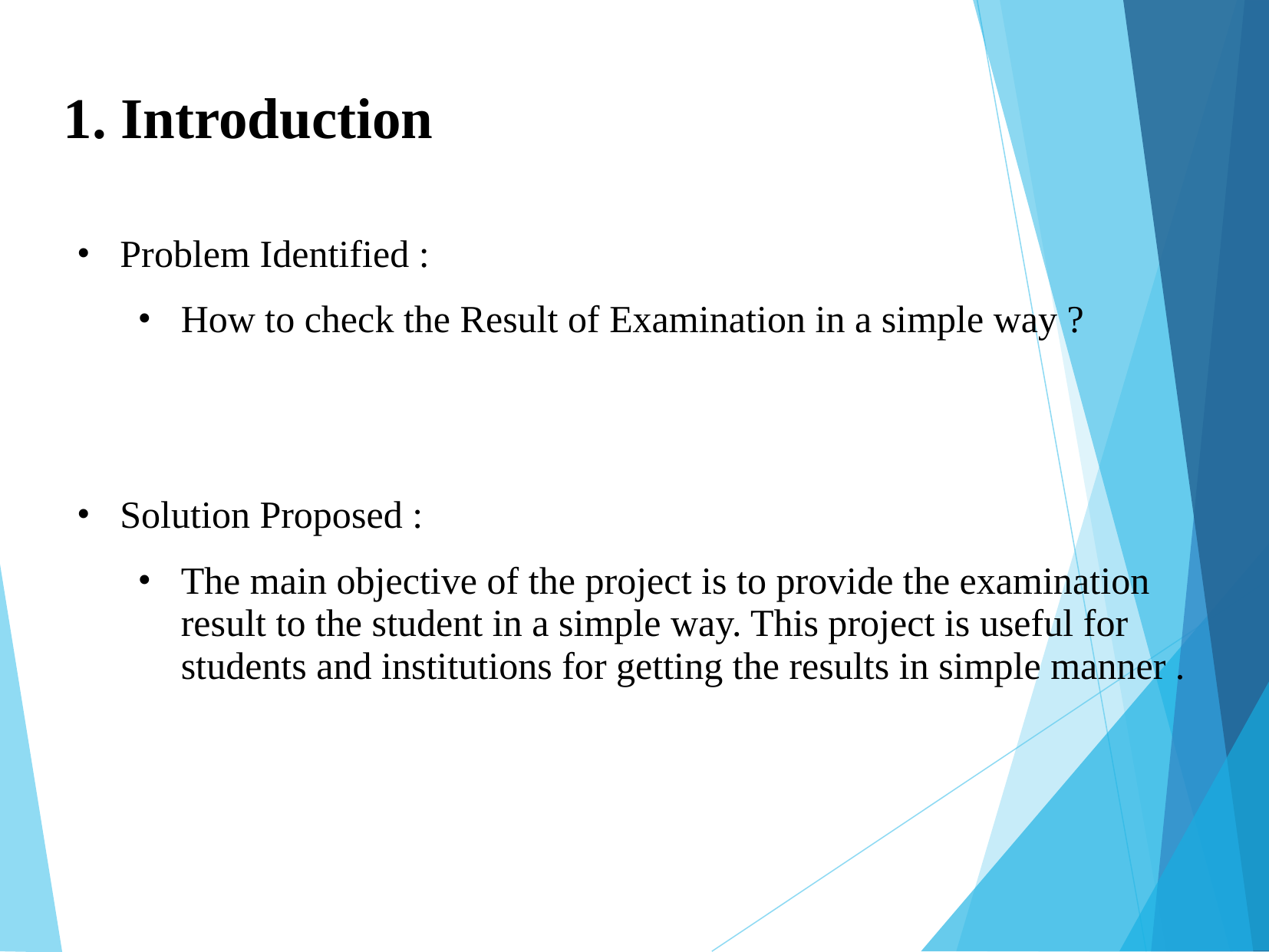

1. Introduction

Problem Identified :
How to check the Result of Examination in a simple way ?

Solution Proposed :
The main objective of the project is to provide the examination result to the student in a simple way. This project is useful for students and institutions for getting the results in simple manner .